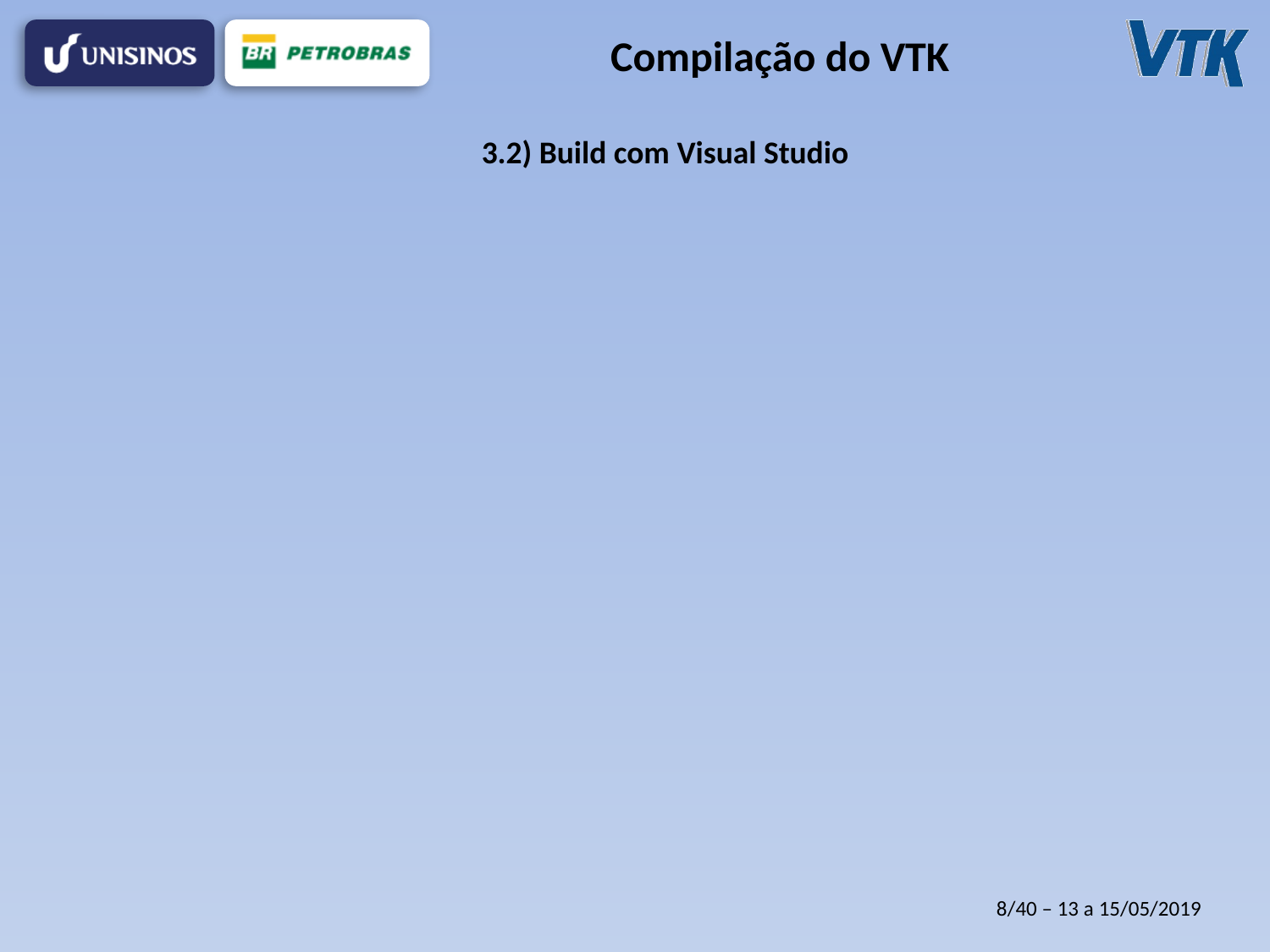

# Compilação do VTK
3.2) Build com Visual Studio